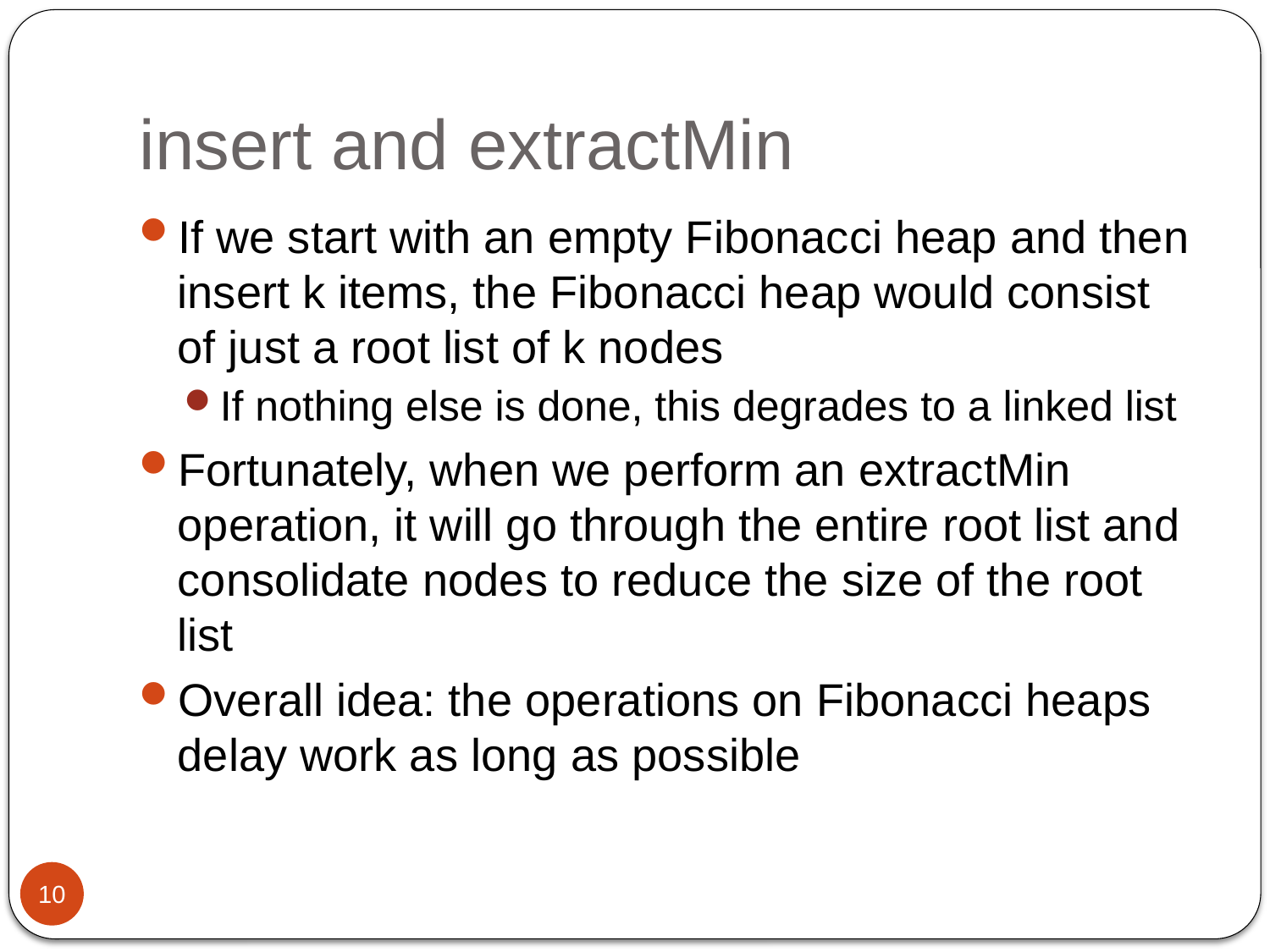

# insert and extractMin
If we start with an empty Fibonacci heap and then insert k items, the Fibonacci heap would consist of just a root list of k nodes
If nothing else is done, this degrades to a linked list
Fortunately, when we perform an extractMin operation, it will go through the entire root list and consolidate nodes to reduce the size of the root list
Overall idea: the operations on Fibonacci heaps delay work as long as possible

10